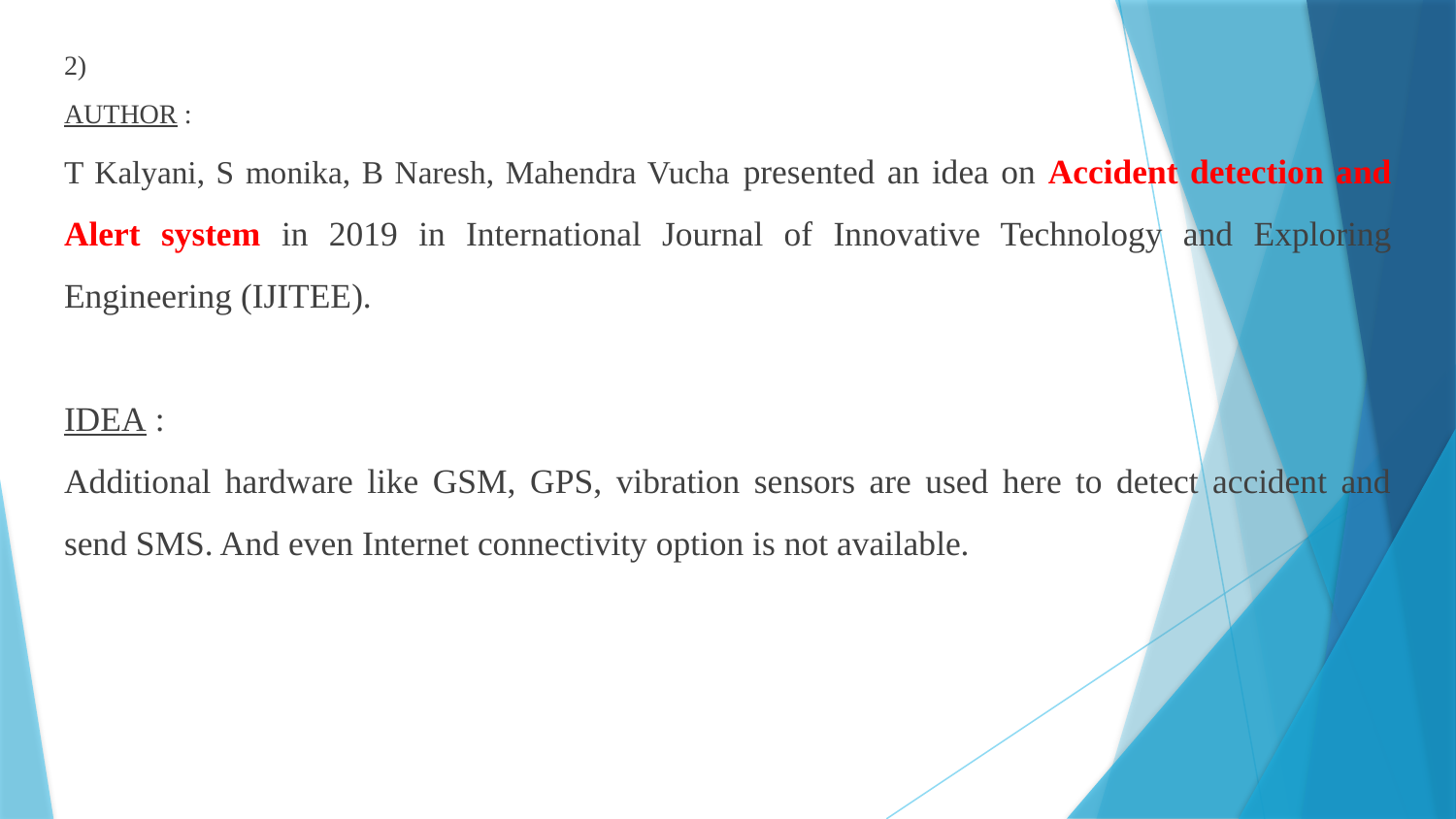

2)
AUTHOR :
T Kalyani, S monika, B Naresh, Mahendra Vucha presented an idea on Accident detection and Alert system in 2019 in International Journal of Innovative Technology and Exploring Engineering (IJITEE).

IDEA :
Additional hardware like GSM, GPS, vibration sensors are used here to detect accident and send SMS. And even Internet connectivity option is not available.